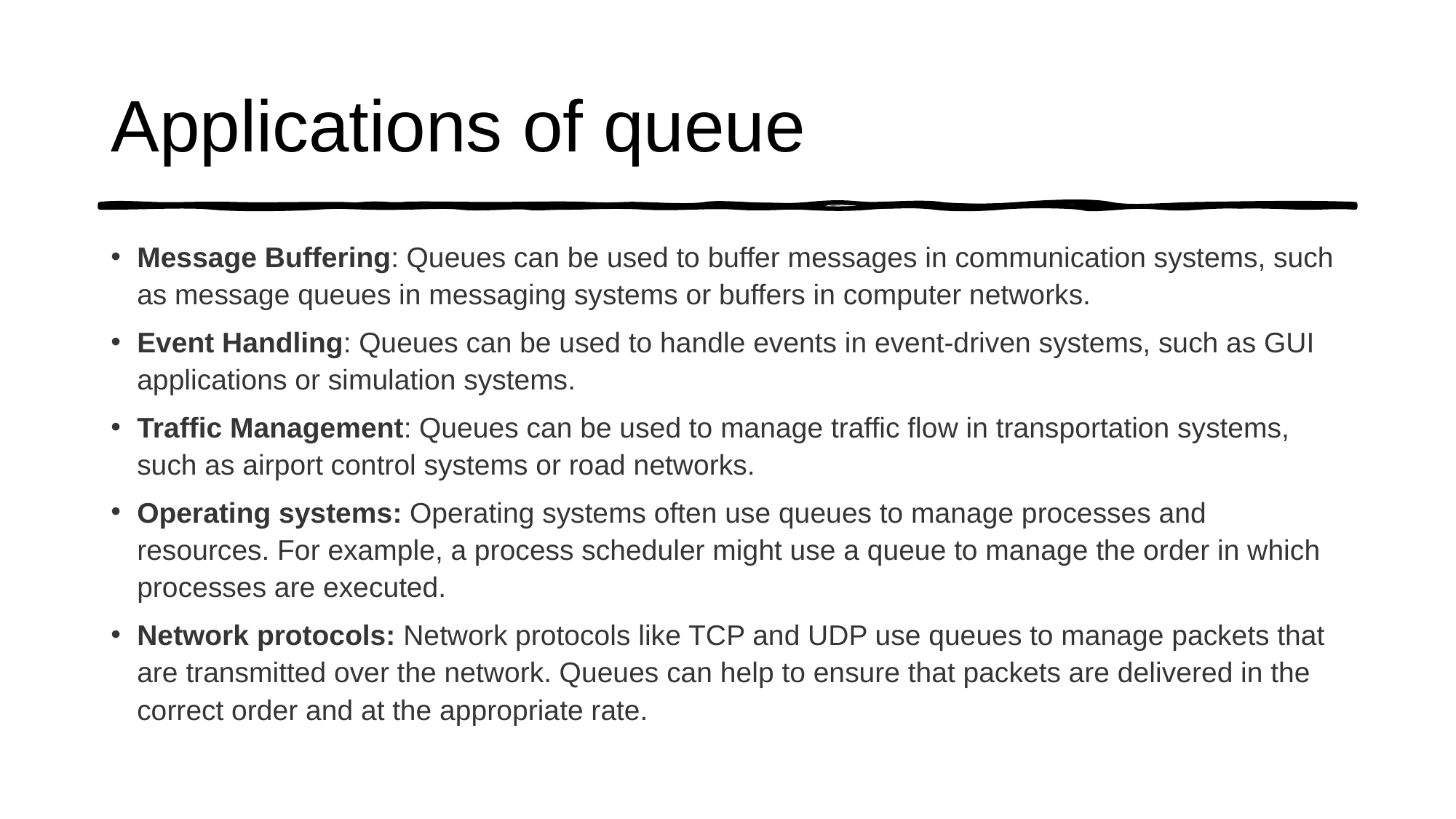

# Applications of queue
Message Buffering: Queues can be used to buffer messages in communication systems, such as message queues in messaging systems or buffers in computer networks.
Event Handling: Queues can be used to handle events in event-driven systems, such as GUI applications or simulation systems.
Traffic Management: Queues can be used to manage traffic flow in transportation systems, such as airport control systems or road networks.
Operating systems: Operating systems often use queues to manage processes and resources. For example, a process scheduler might use a queue to manage the order in which processes are executed.
Network protocols: Network protocols like TCP and UDP use queues to manage packets that are transmitted over the network. Queues can help to ensure that packets are delivered in the correct order and at the appropriate rate.